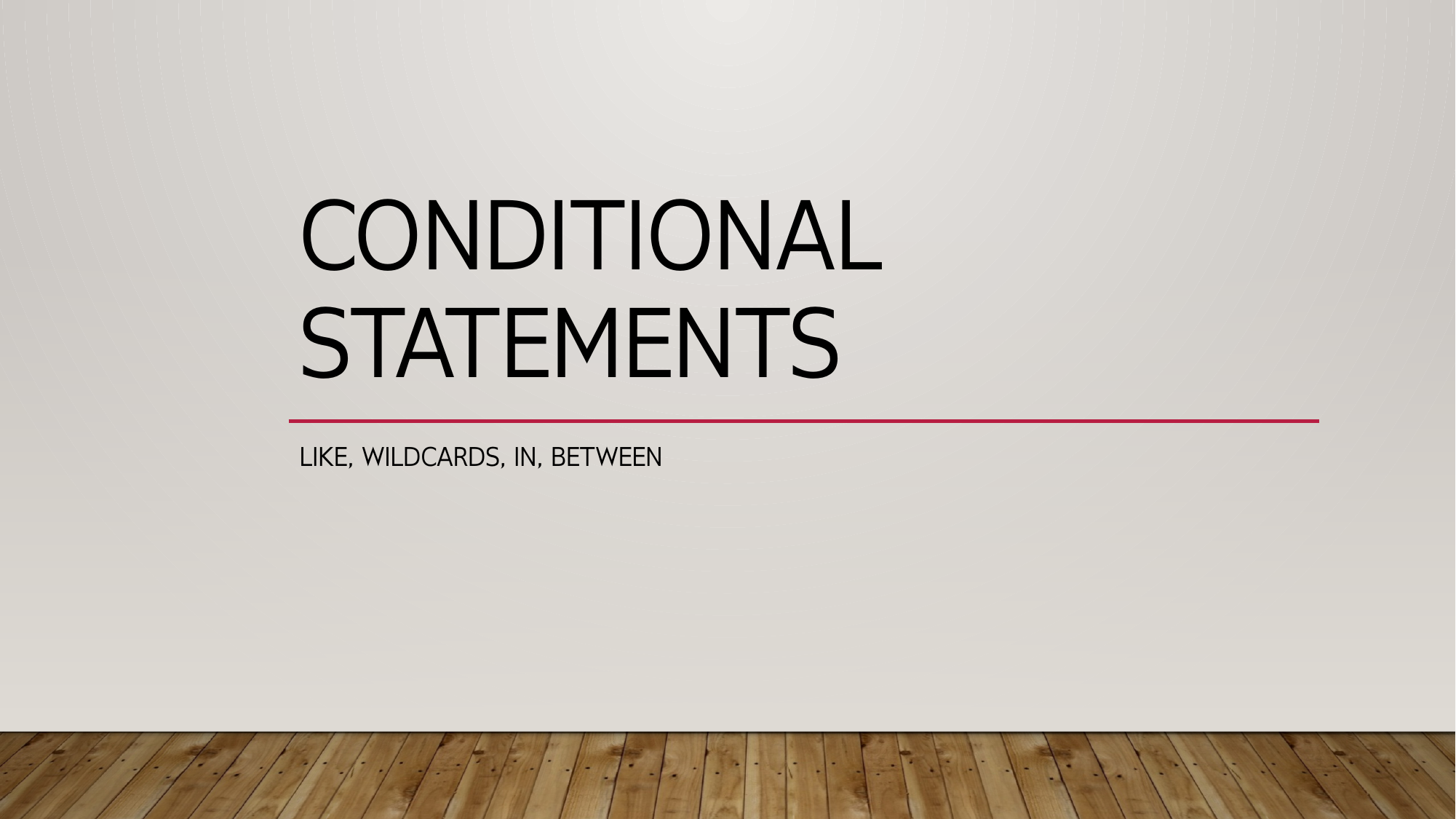

# Conditional statements
Like, wildcards, in, between